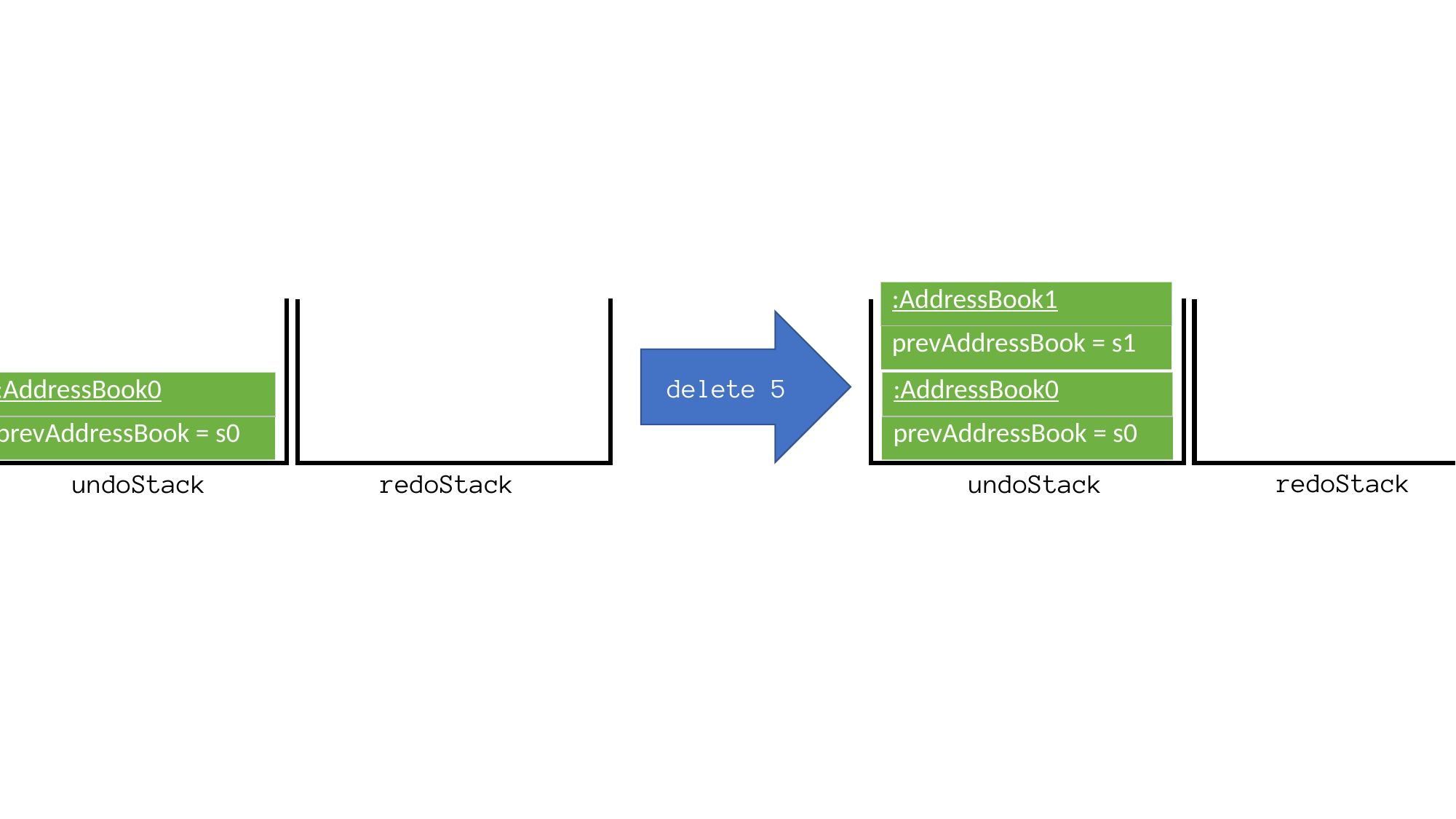

| :AddressBook1 |
| --- |
| prevAddressBook = s1 |

delete 5
| :AddressBook0 |
| --- |
| prevAddressBook = s0 |
| :AddressBook0 |
| --- |
| prevAddressBook = s0 |
redoStack
redoStack
undoStack
undoStack